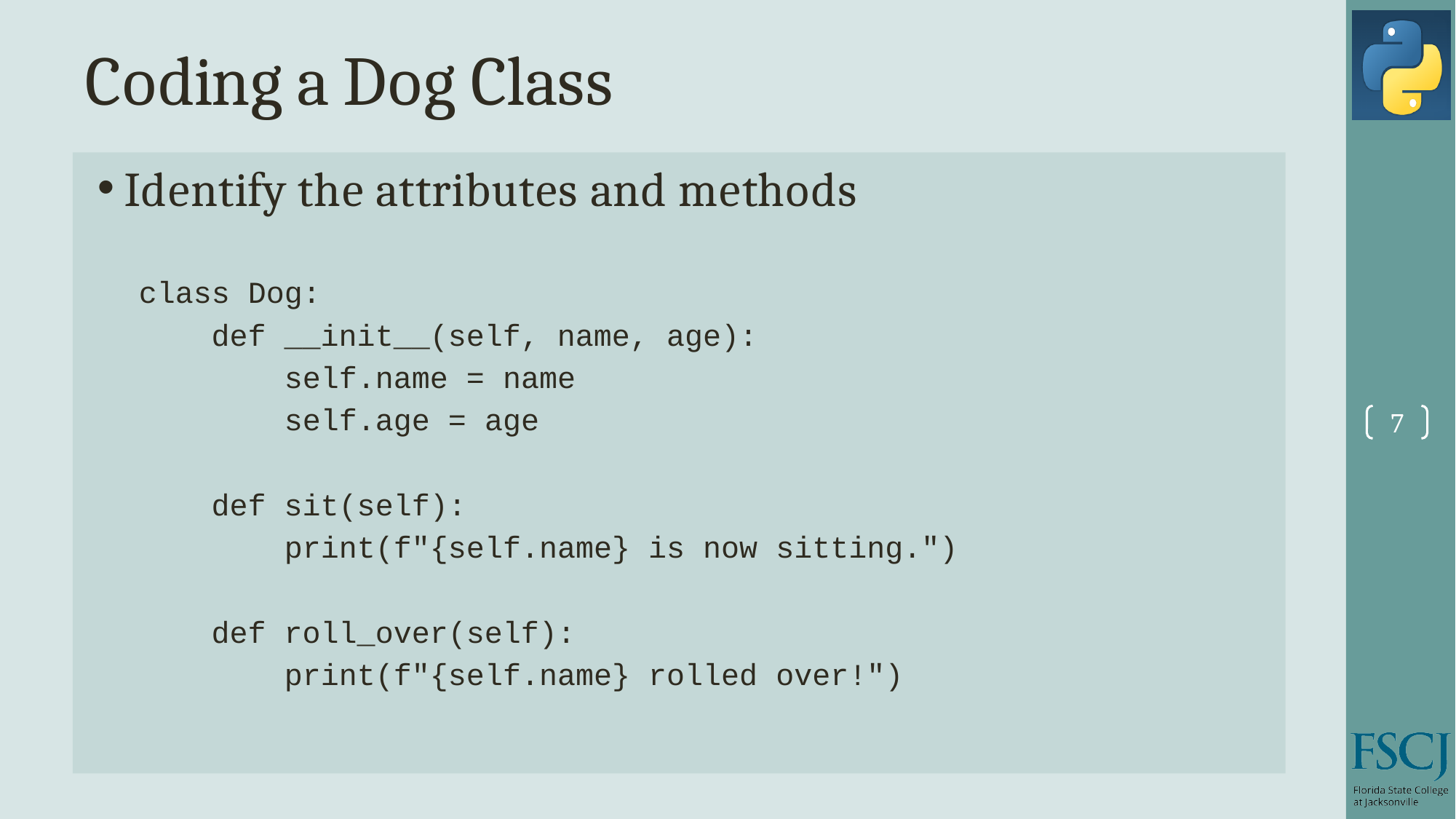

# Coding a Dog Class
Identify the attributes and methods

class Dog:
    def __init__(self, name, age):
        self.name = name
        self.age = age

    def sit(self):
        print(f"{self.name} is now sitting.")

    def roll_over(self):
        print(f"{self.name} rolled over!")
7